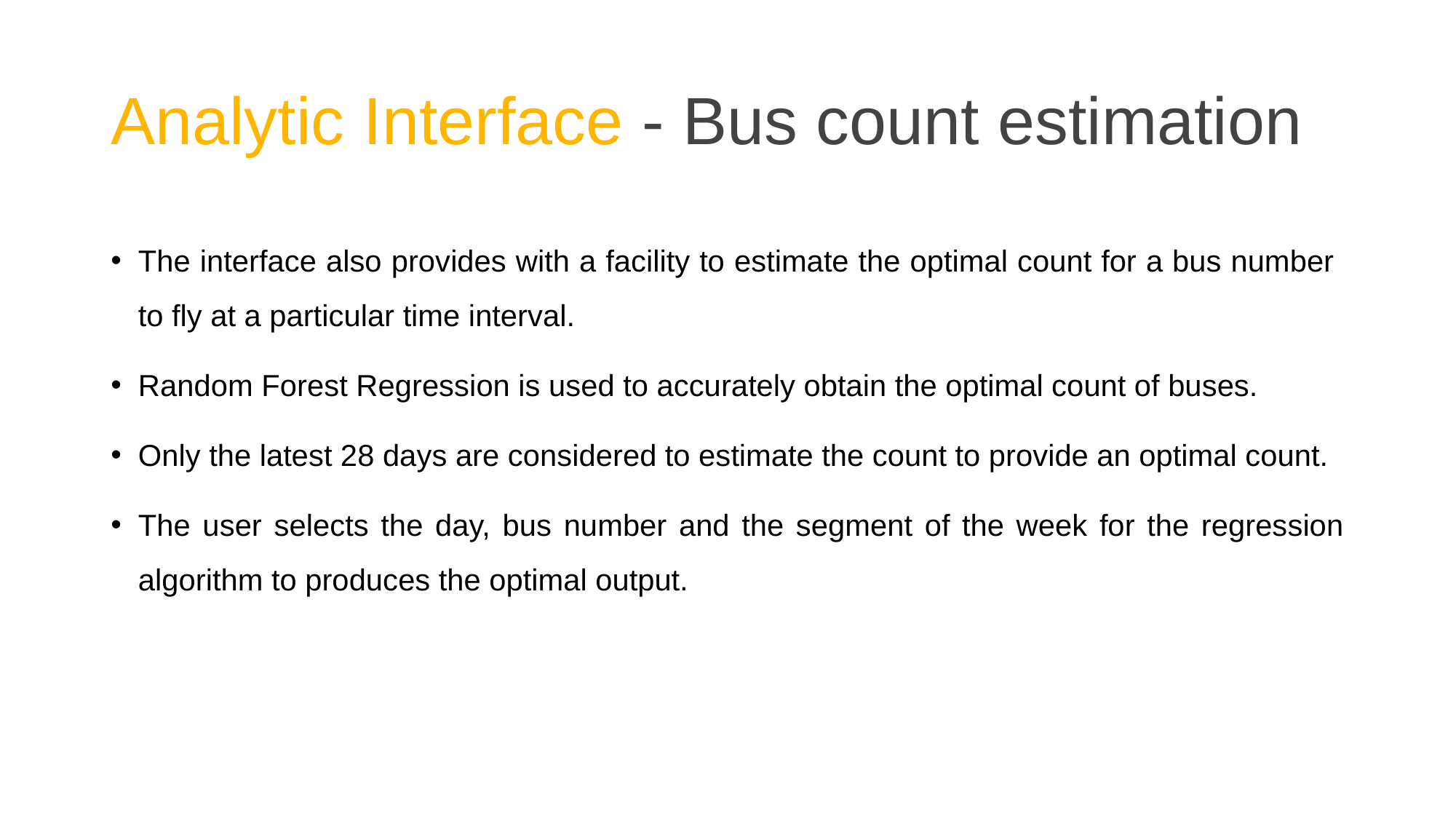

# Analytic Interface - Bus count estimation
The interface also provides with a facility to estimate the optimal count for a bus number  to fly at a particular time interval.
Random Forest Regression is used to accurately obtain the optimal count of buses.
Only the latest 28 days are considered to estimate the count to provide an optimal count.
The user selects the day, bus number and the segment of the week for the regression algorithm to produces the optimal output.